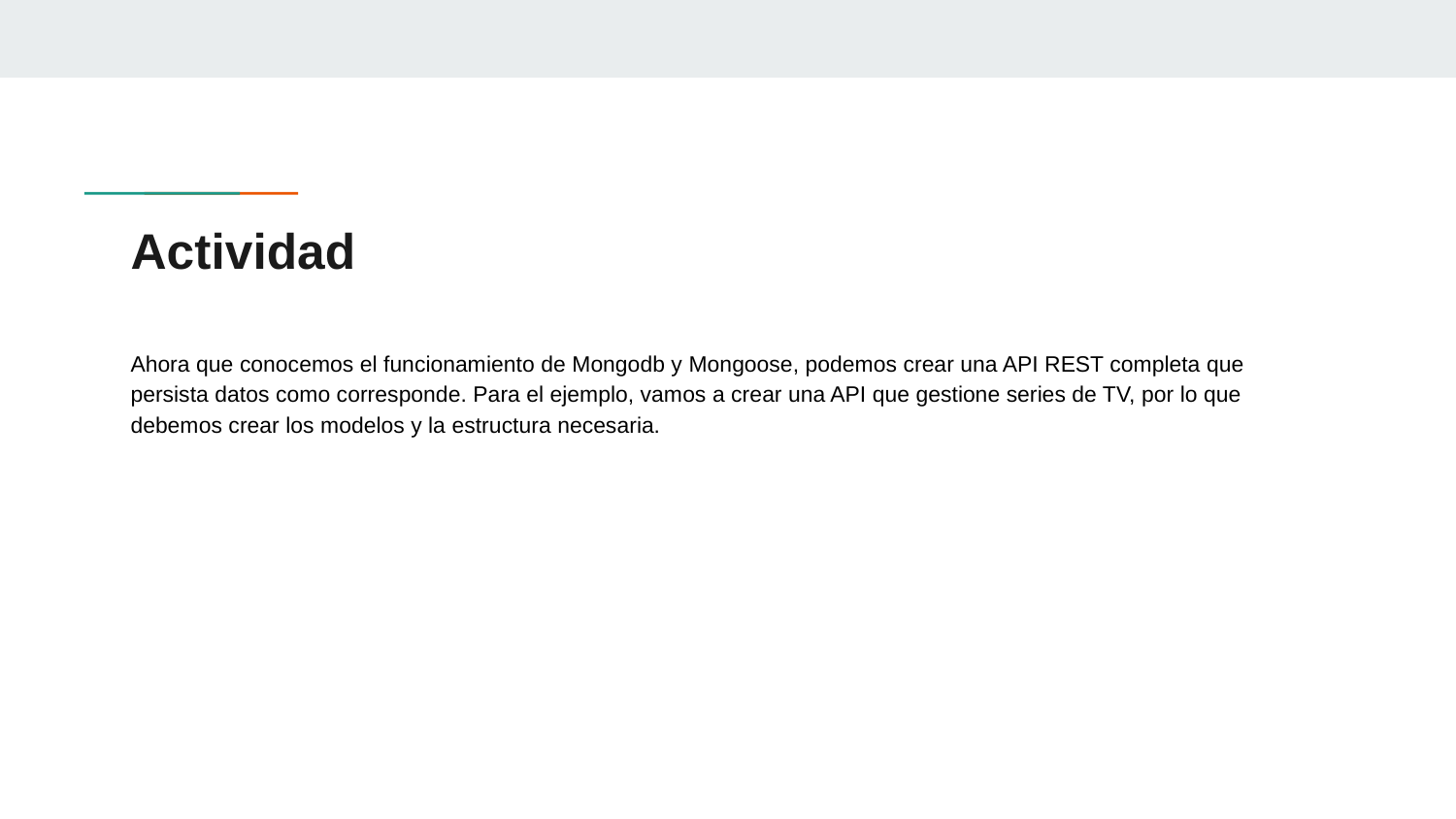

# Actividad
Ahora que conocemos el funcionamiento de Mongodb y Mongoose, podemos crear una API REST completa que persista datos como corresponde. Para el ejemplo, vamos a crear una API que gestione series de TV, por lo que debemos crear los modelos y la estructura necesaria.